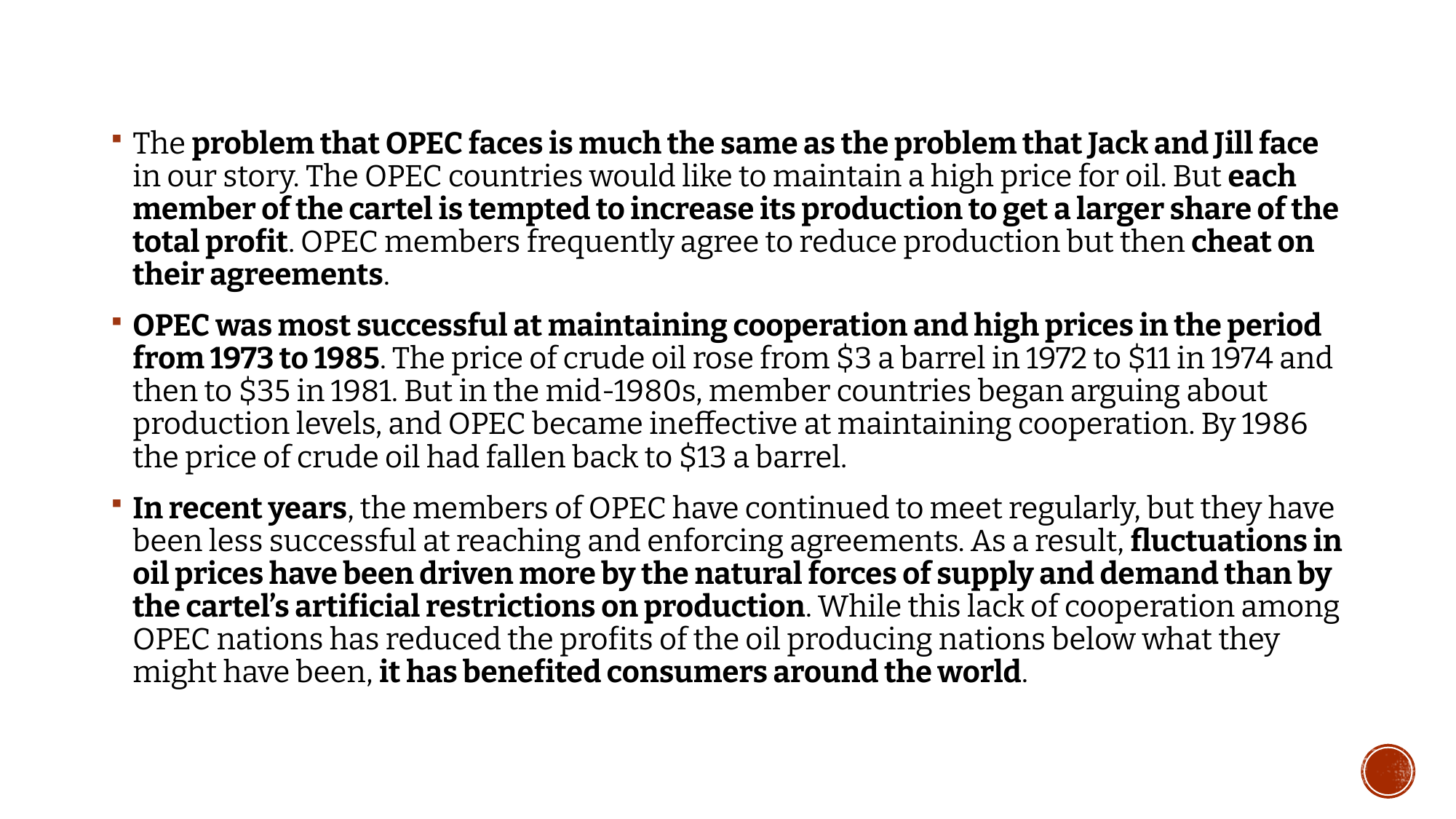

The problem that OPEC faces is much the same as the problem that Jack and Jill face in our story. The OPEC countries would like to maintain a high price for oil. But each member of the cartel is tempted to increase its production to get a larger share of the total profit. OPEC members frequently agree to reduce production but then cheat on their agreements.
OPEC was most successful at maintaining cooperation and high prices in the period from 1973 to 1985. The price of crude oil rose from $3 a barrel in 1972 to $11 in 1974 and then to $35 in 1981. But in the mid-1980s, member countries began arguing about production levels, and OPEC became ineffective at maintaining cooperation. By 1986 the price of crude oil had fallen back to $13 a barrel.
In recent years, the members of OPEC have continued to meet regularly, but they have been less successful at reaching and enforcing agreements. As a result, fluctuations in oil prices have been driven more by the natural forces of supply and demand than by the cartel’s artificial restrictions on production. While this lack of cooperation among OPEC nations has reduced the profits of the oil producing nations below what they might have been, it has benefited consumers around the world.